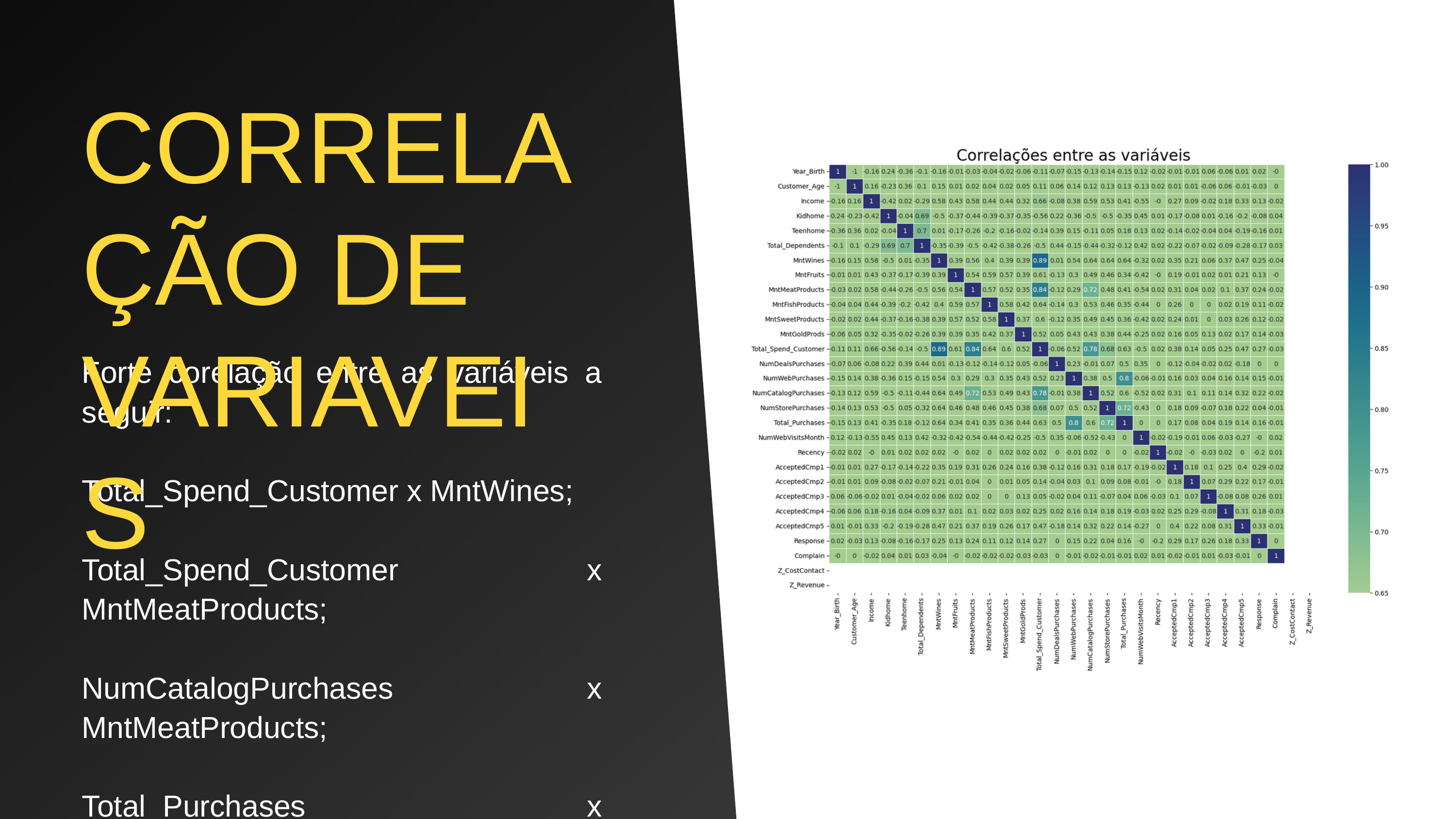

CORRELAÇÃO DE VARIAVEIS

Forte corelação entre as variáveis a seguir:

Total_Spend_Customer x MntWines;

Total_Spend_Customer x MntMeatProducts;

NumCatalogPurchases x MntMeatProducts;

Total_Purchases x NumWebPurchases;

Total_Purchases x NumStorePurchases.